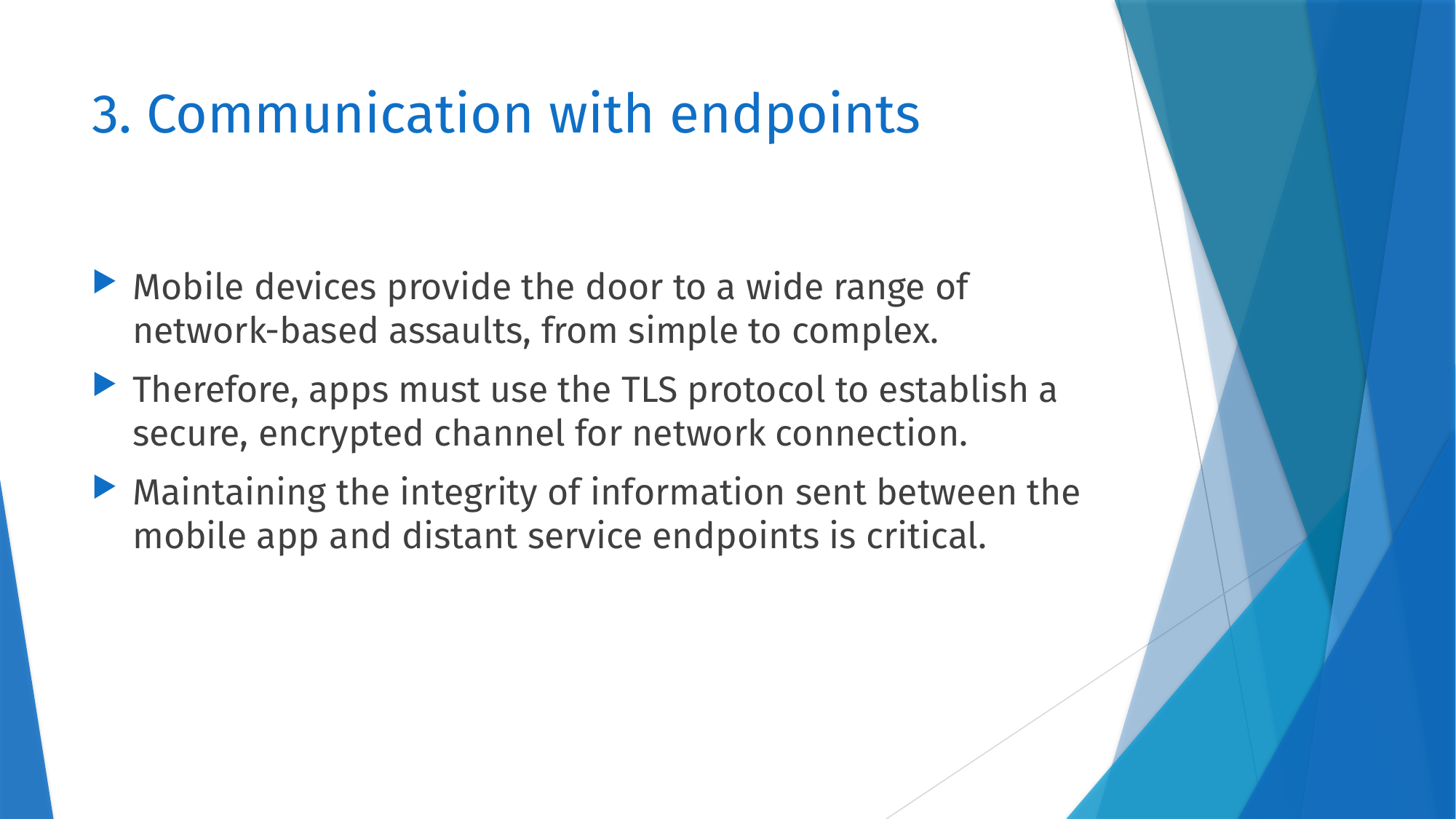

# 3. Communication with endpoints
Mobile devices provide the door to a wide range of network-based assaults, from simple to complex.
Therefore, apps must use the TLS protocol to establish a secure, encrypted channel for network connection.
Maintaining the integrity of information sent between the mobile app and distant service endpoints is critical.